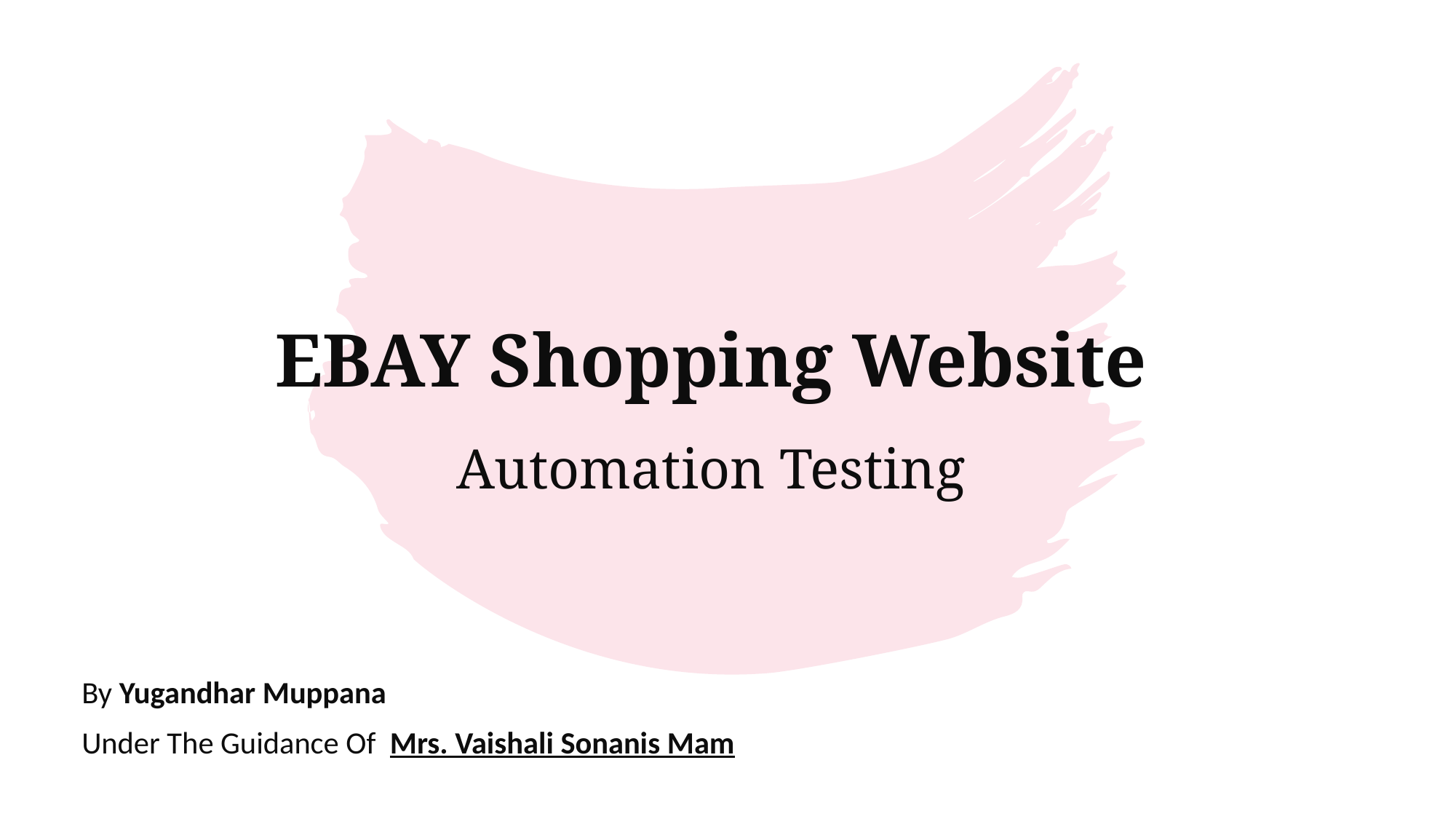

# EBAY Shopping Website Automation Testing
By Yugandhar Muppana
Under The Guidance Of  Mrs. Vaishali Sonanis Mam